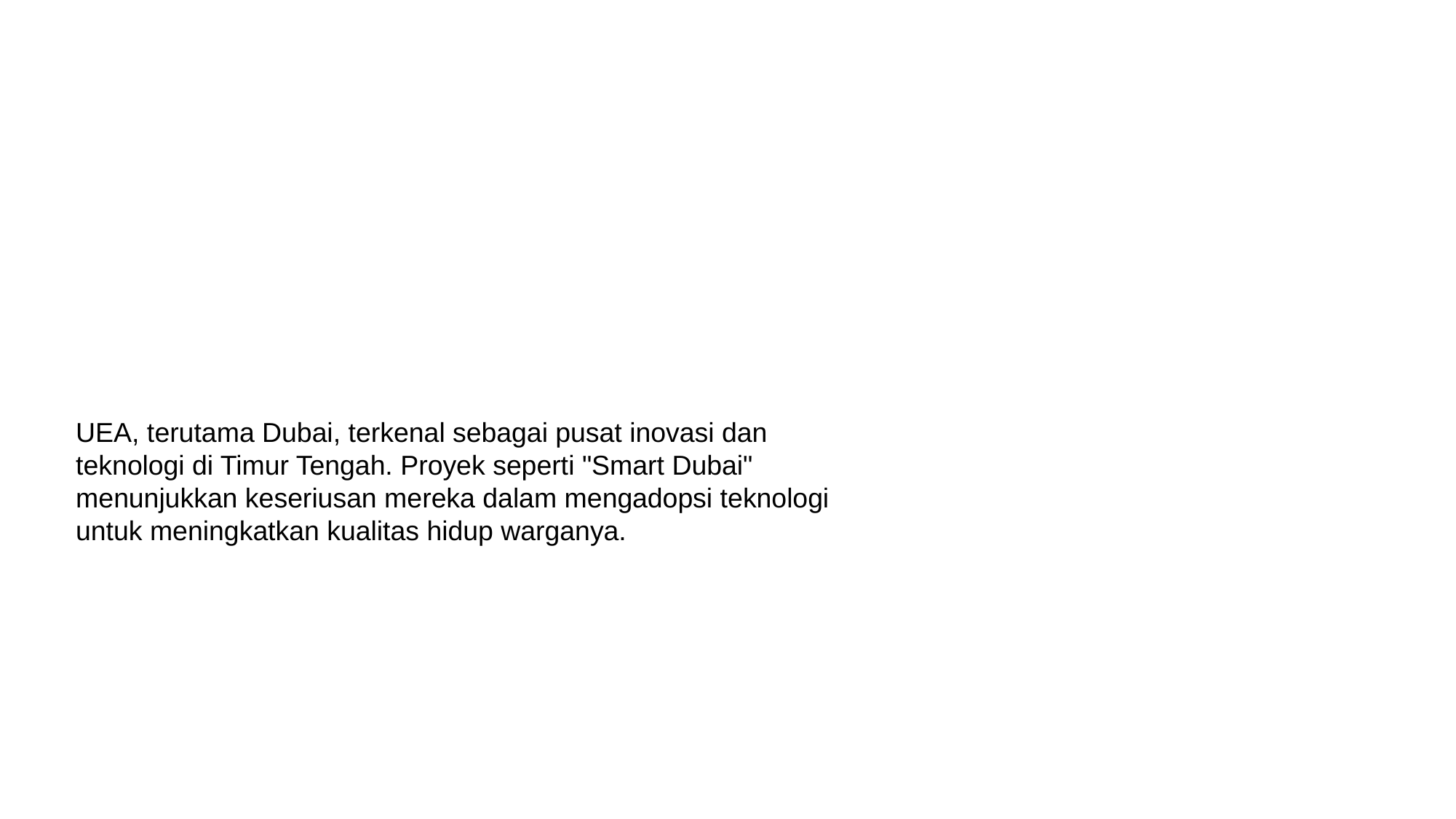

UEA, terutama Dubai, terkenal sebagai pusat inovasi dan teknologi di Timur Tengah. Proyek seperti "Smart Dubai" menunjukkan keseriusan mereka dalam mengadopsi teknologi untuk meningkatkan kualitas hidup warganya.